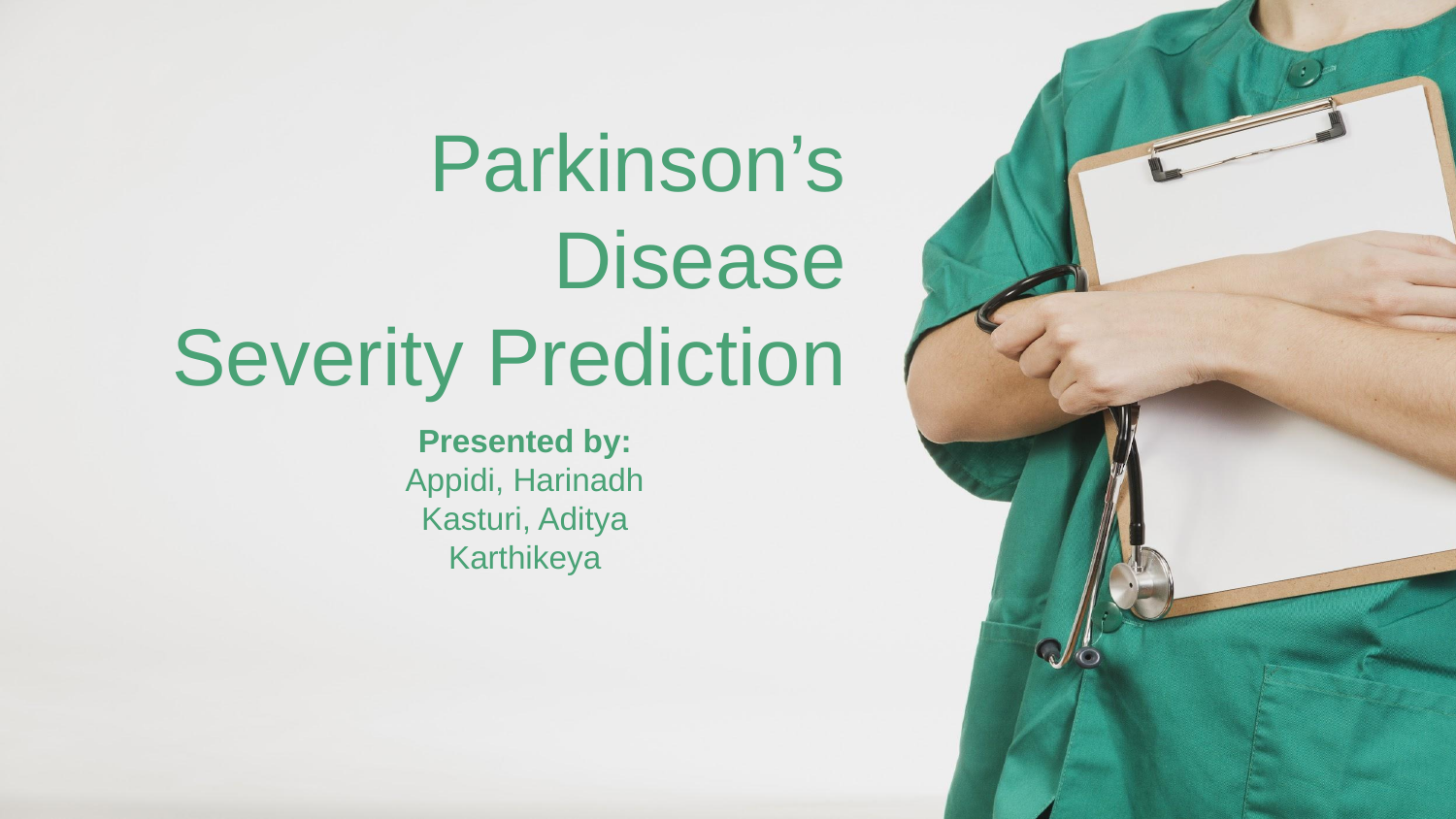

# Parkinson’s Disease Severity Prediction
Presented by:
Appidi, Harinadh
Kasturi, Aditya Karthikeya